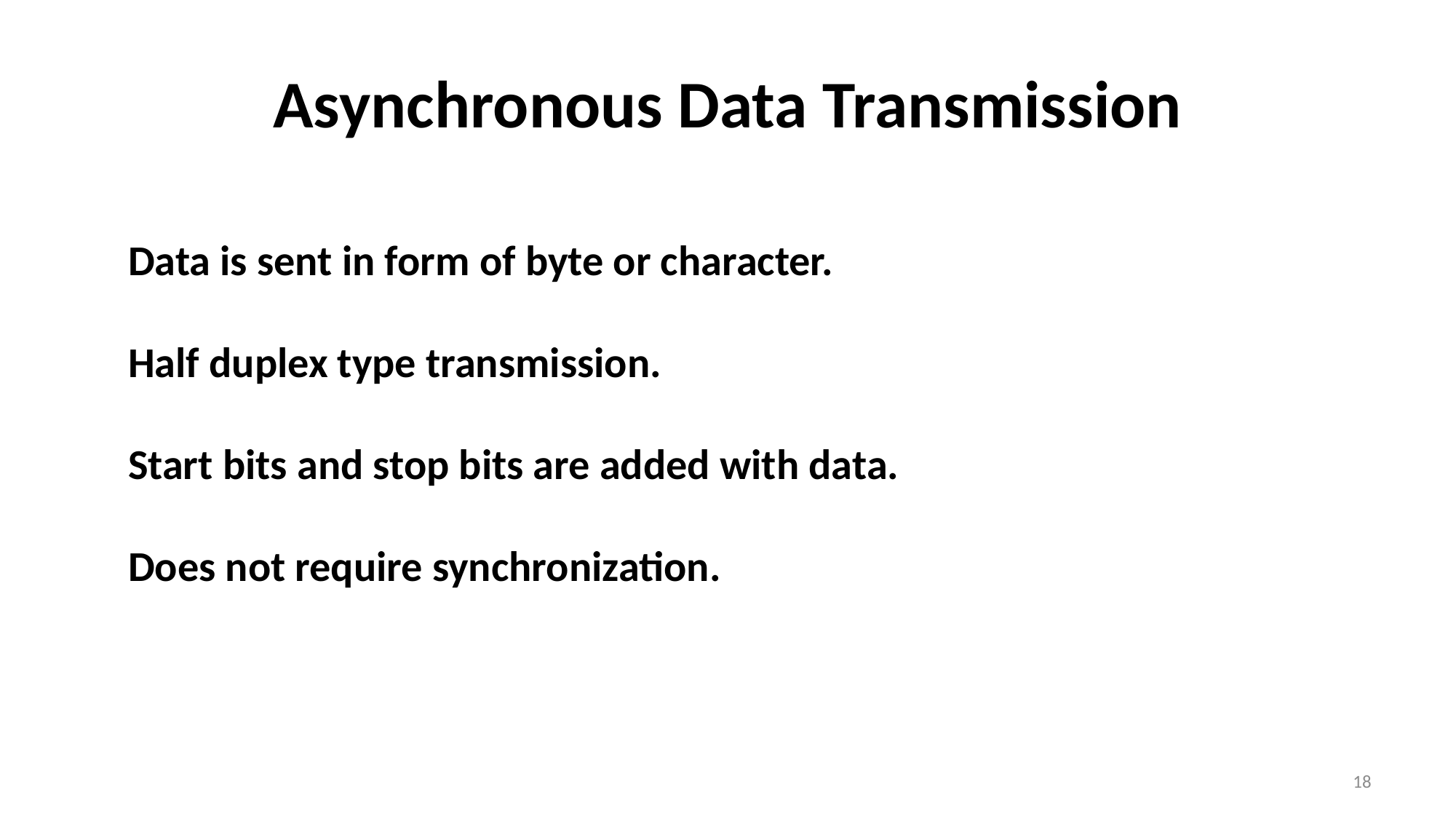

# Asynchronous Data Transmission
Data is sent in form of byte or character.

Half duplex type transmission.

Start bits and stop bits are added with data.

Does not require synchronization.

18